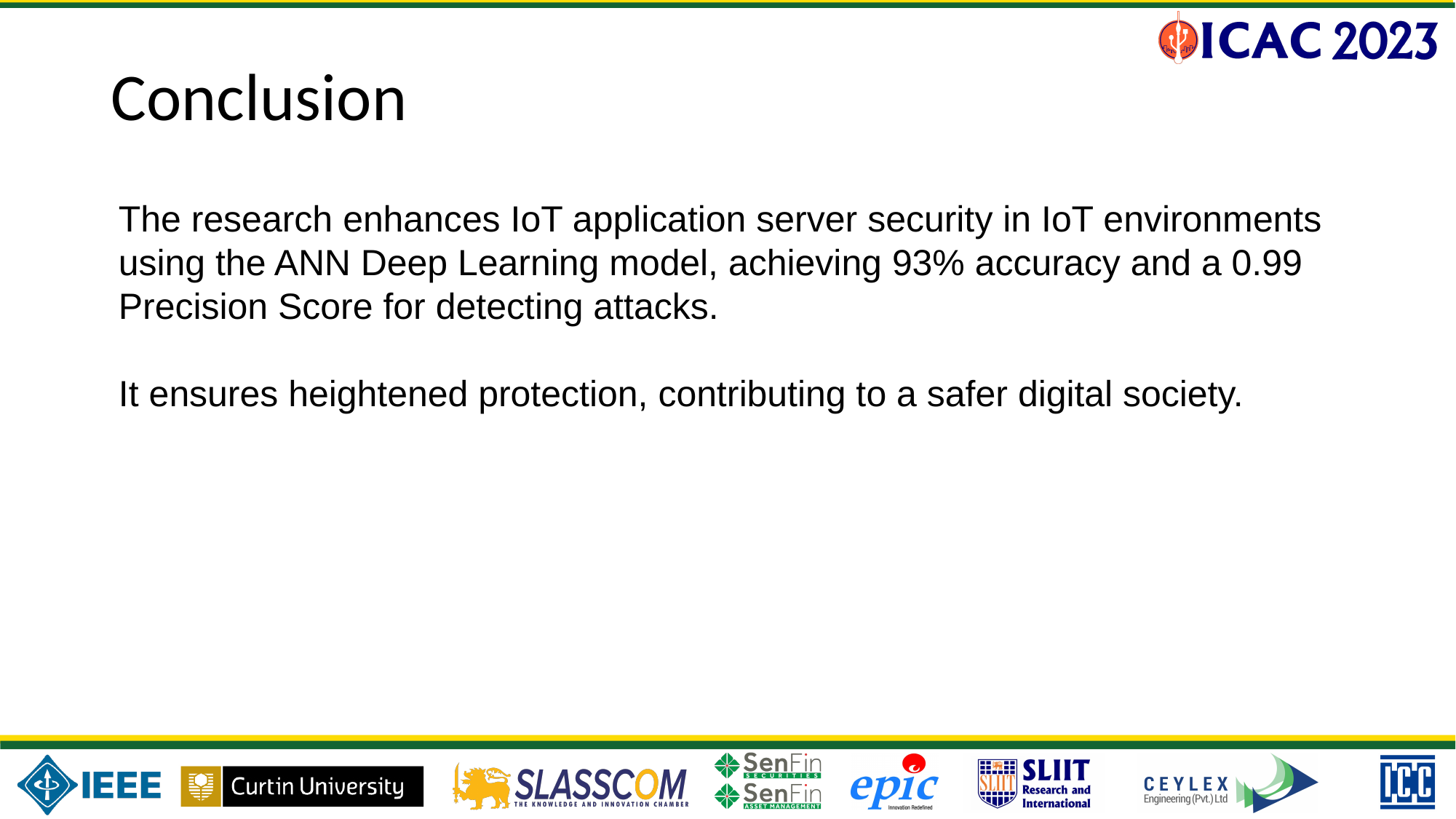

# Conclusion

The research enhances IoT application server security in IoT environments using the ANN Deep Learning model, achieving 93% accuracy and a 0.99 Precision Score for detecting attacks.
It ensures heightened protection, contributing to a safer digital society.